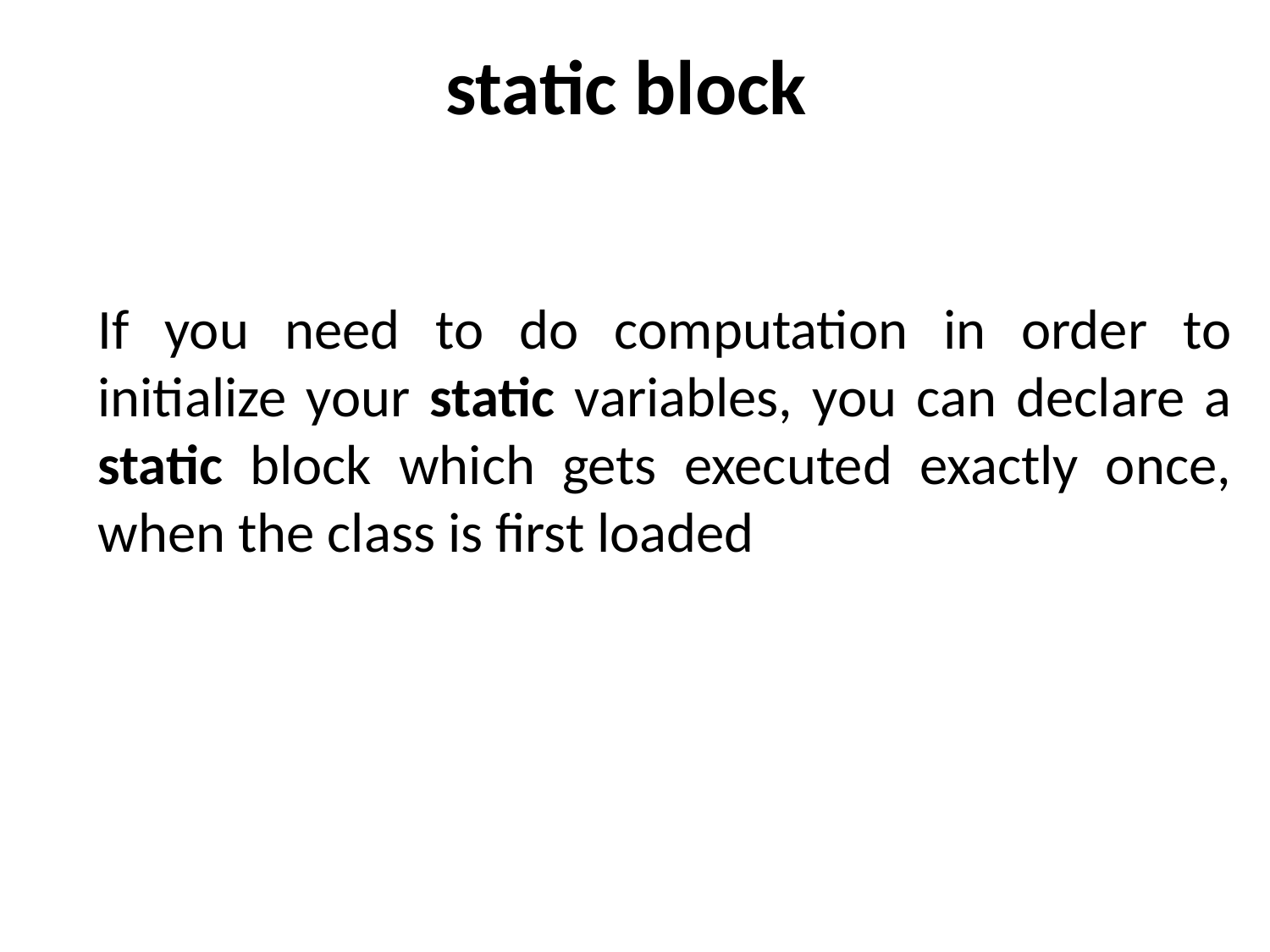

# static block
If you need to do computation in order to initialize your static variables, you can declare a static block which gets executed exactly once, when the class is first loaded